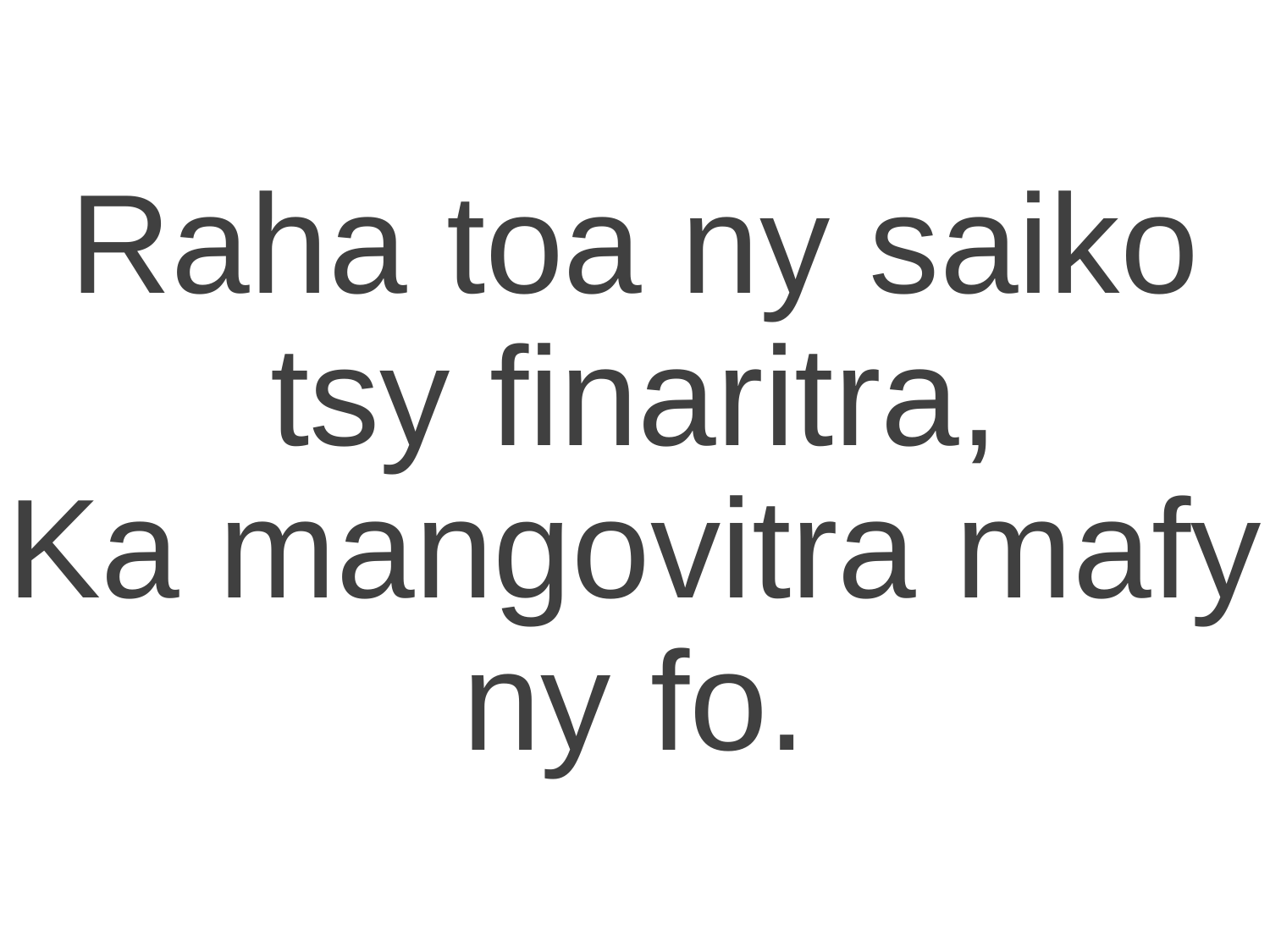

Raha toa ny saiko tsy finaritra,
Ka mangovitra mafy ny fo.